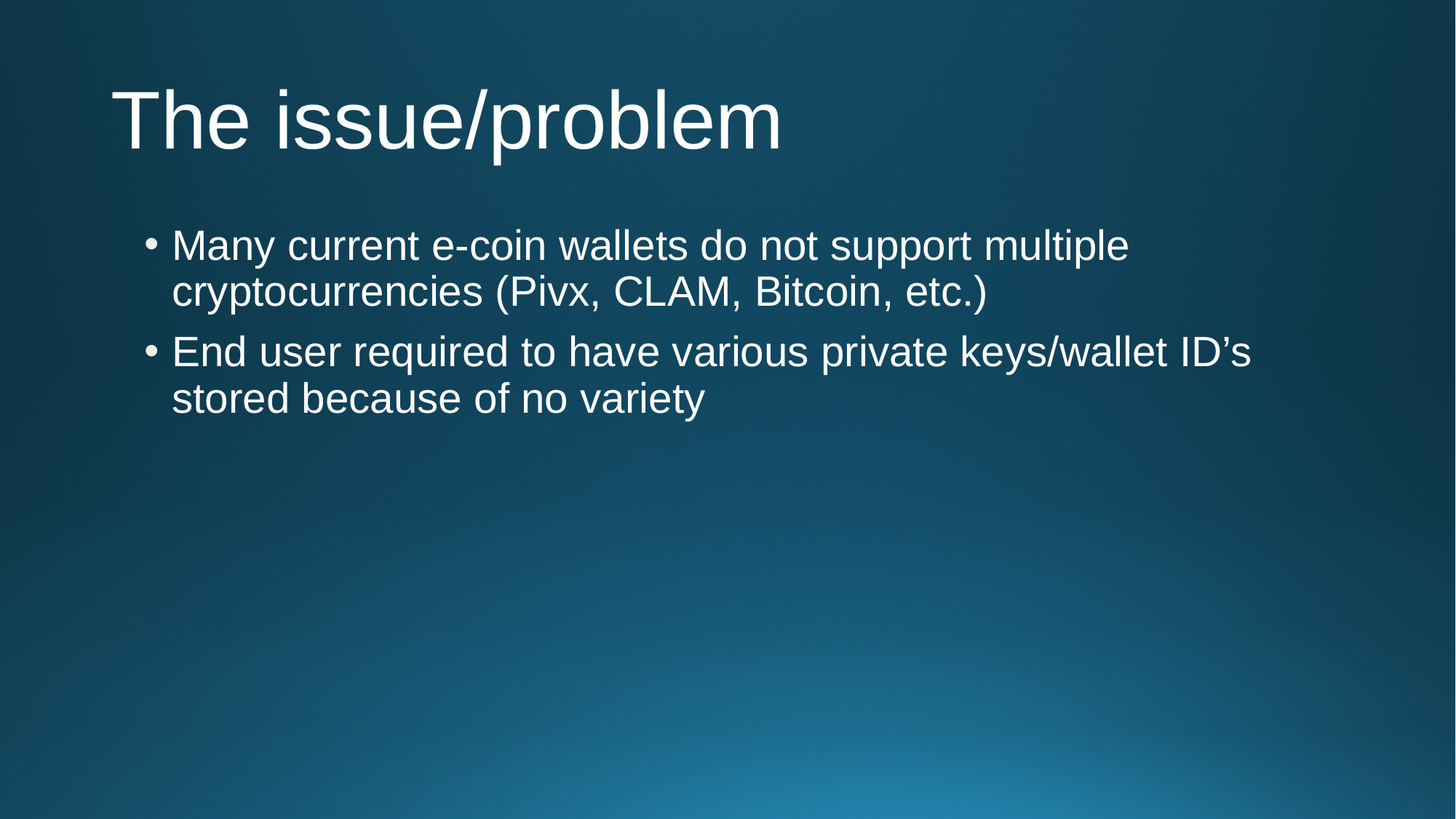

# The issue/problem
Many current e-coin wallets do not support multiple cryptocurrencies (Pivx, CLAM, Bitcoin, etc.)
End user required to have various private keys/wallet ID’s stored because of no variety